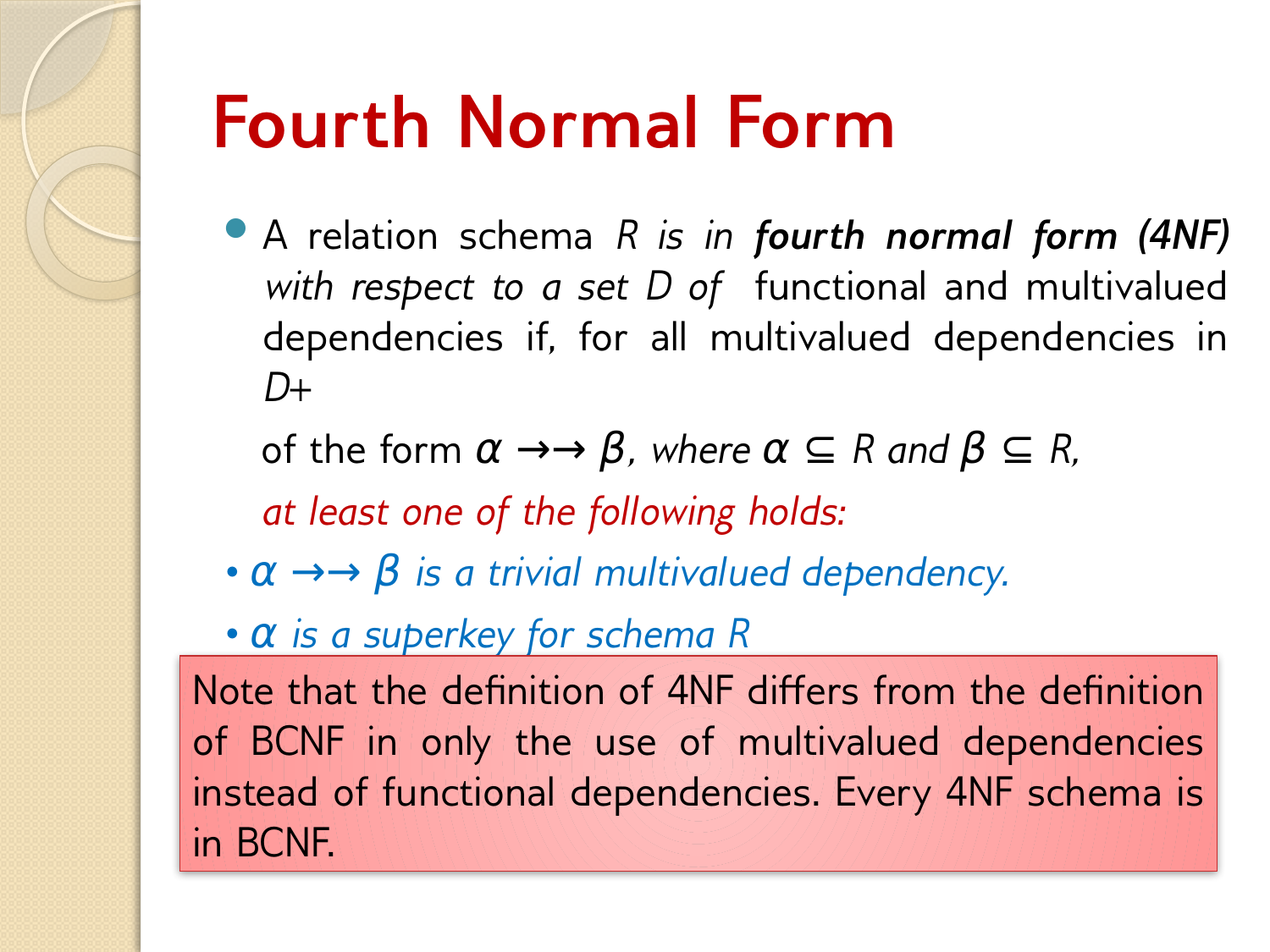

# Fourth Normal Form
A relation schema R is in fourth normal form (4NF) with respect to a set D of  functional and multivalued dependencies if, for all multivalued dependencies in D+
   of the form α →→ β, where α ⊆ R and β ⊆ R,
   at least one of the following holds:
• α →→ β is a trivial multivalued dependency.
• α is a superkey for schema R
Note that the definition of 4NF differs from the definition of BCNF in only the use of multivalued dependencies instead of functional dependencies. Every 4NF schema is in BCNF.